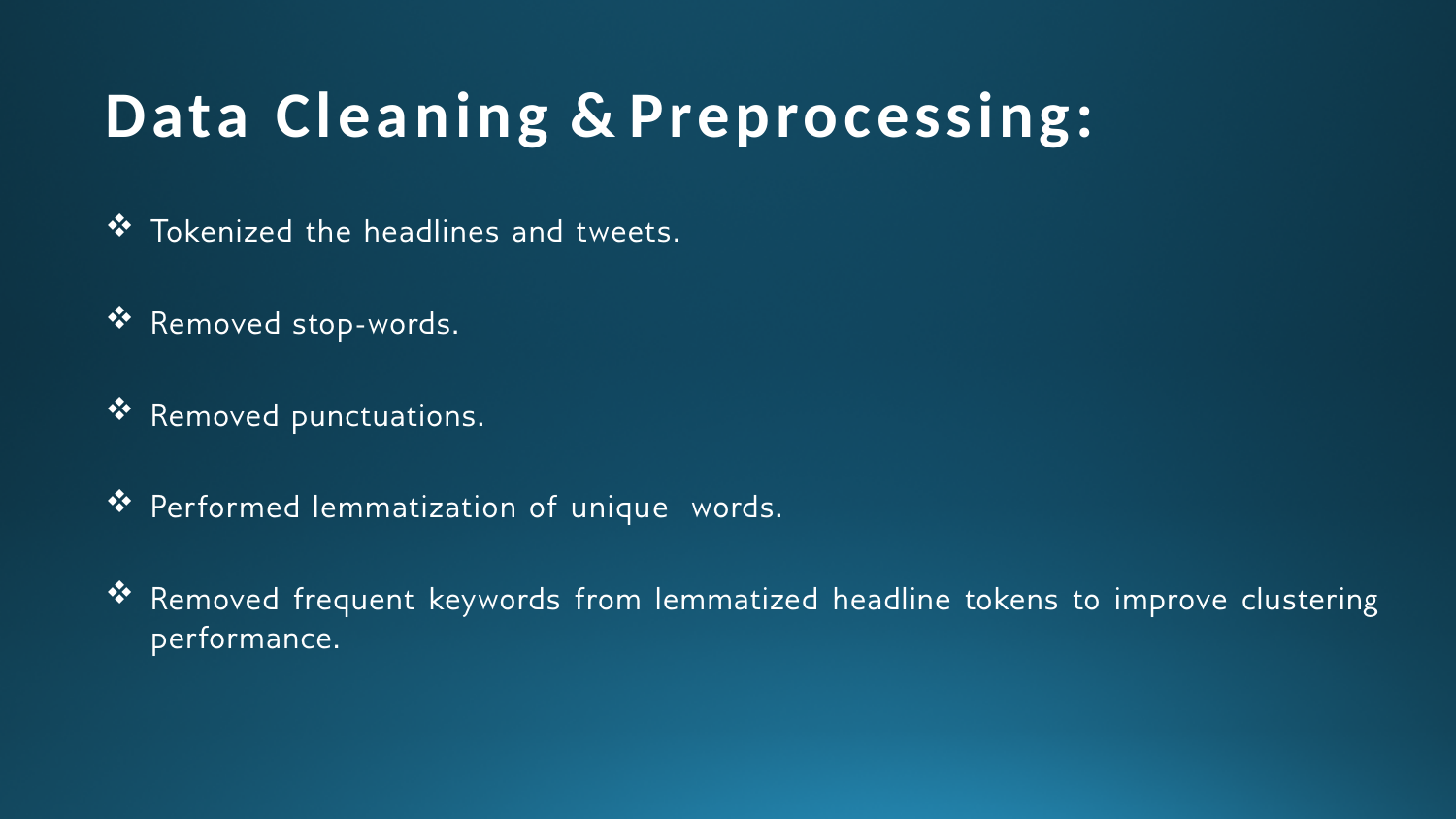

# Data Cleaning & Preprocessing:
Tokenized the headlines and tweets.

Removed stop-words.

Removed punctuations.

Performed lemmatization of unique  words.

Removed frequent keywords from lemmatized headline tokens to improve clustering performance.